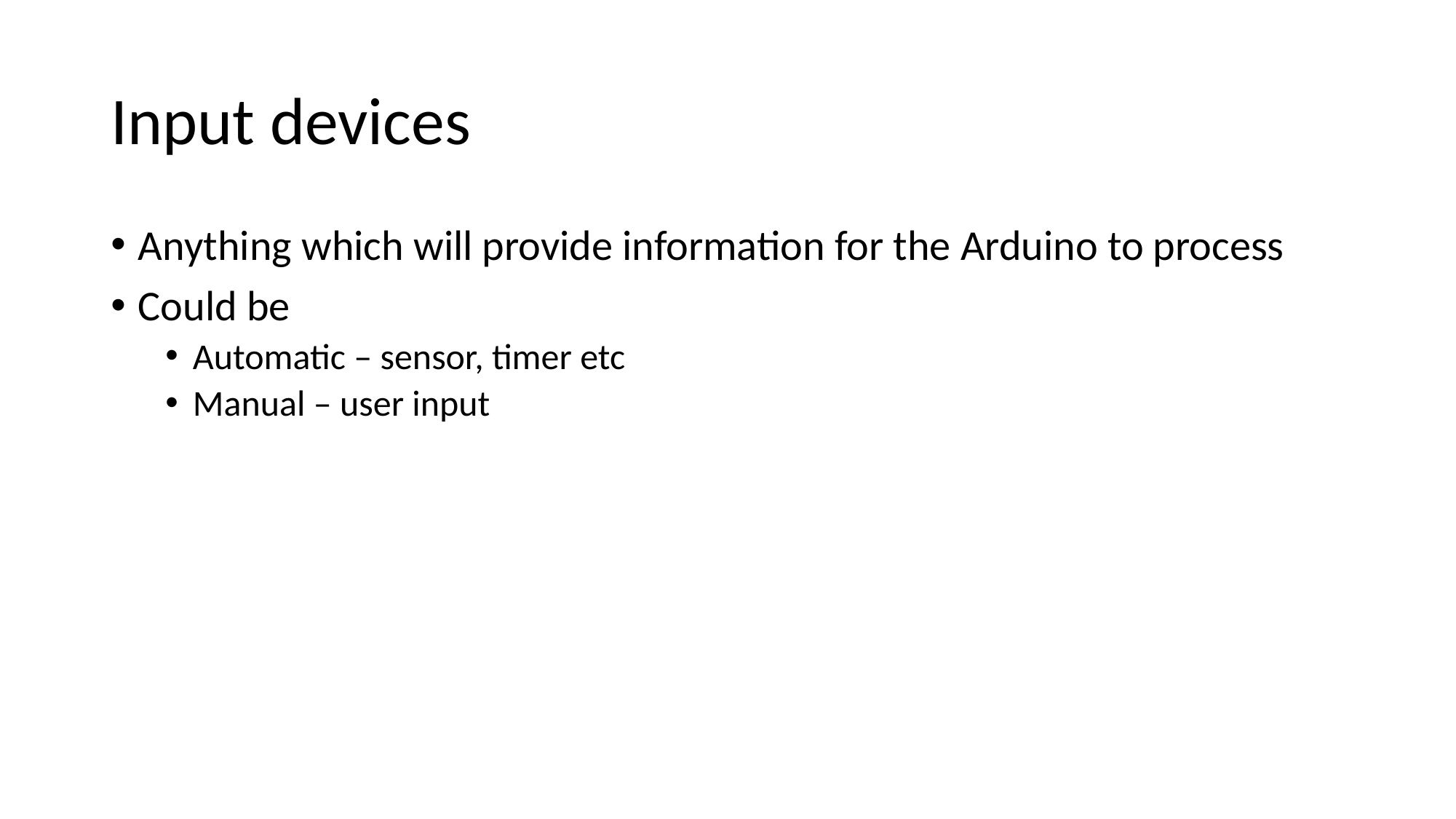

# Input devices
Anything which will provide information for the Arduino to process
Could be
Automatic – sensor, timer etc
Manual – user input